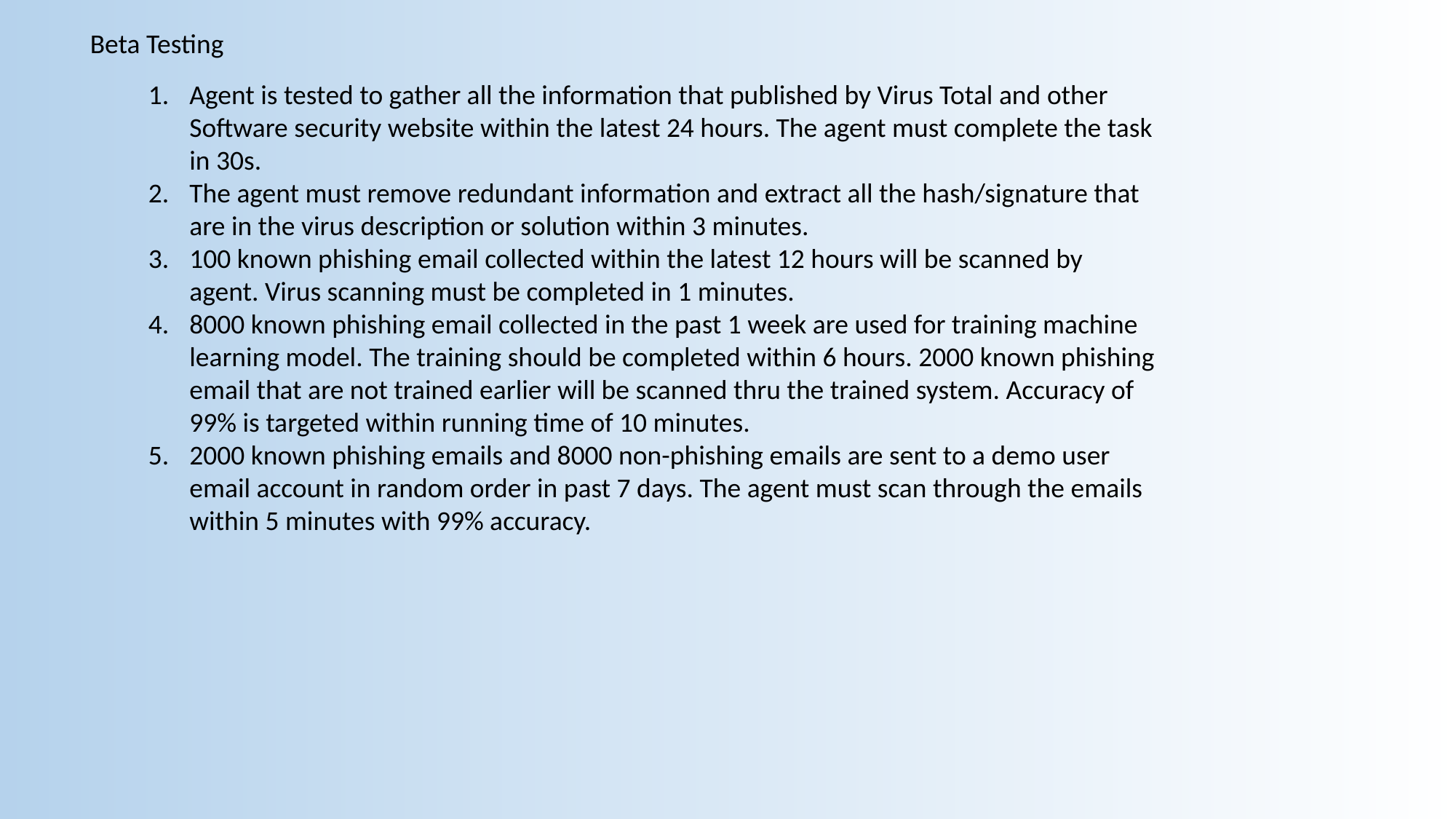

Beta Testing
Agent is tested to gather all the information that published by Virus Total and other Software security website within the latest 24 hours. The agent must complete the task in 30s.
The agent must remove redundant information and extract all the hash/signature that are in the virus description or solution within 3 minutes.
100 known phishing email collected within the latest 12 hours will be scanned by agent. Virus scanning must be completed in 1 minutes.
8000 known phishing email collected in the past 1 week are used for training machine learning model. The training should be completed within 6 hours. 2000 known phishing email that are not trained earlier will be scanned thru the trained system. Accuracy of 99% is targeted within running time of 10 minutes.
2000 known phishing emails and 8000 non-phishing emails are sent to a demo user email account in random order in past 7 days. The agent must scan through the emails within 5 minutes with 99% accuracy.